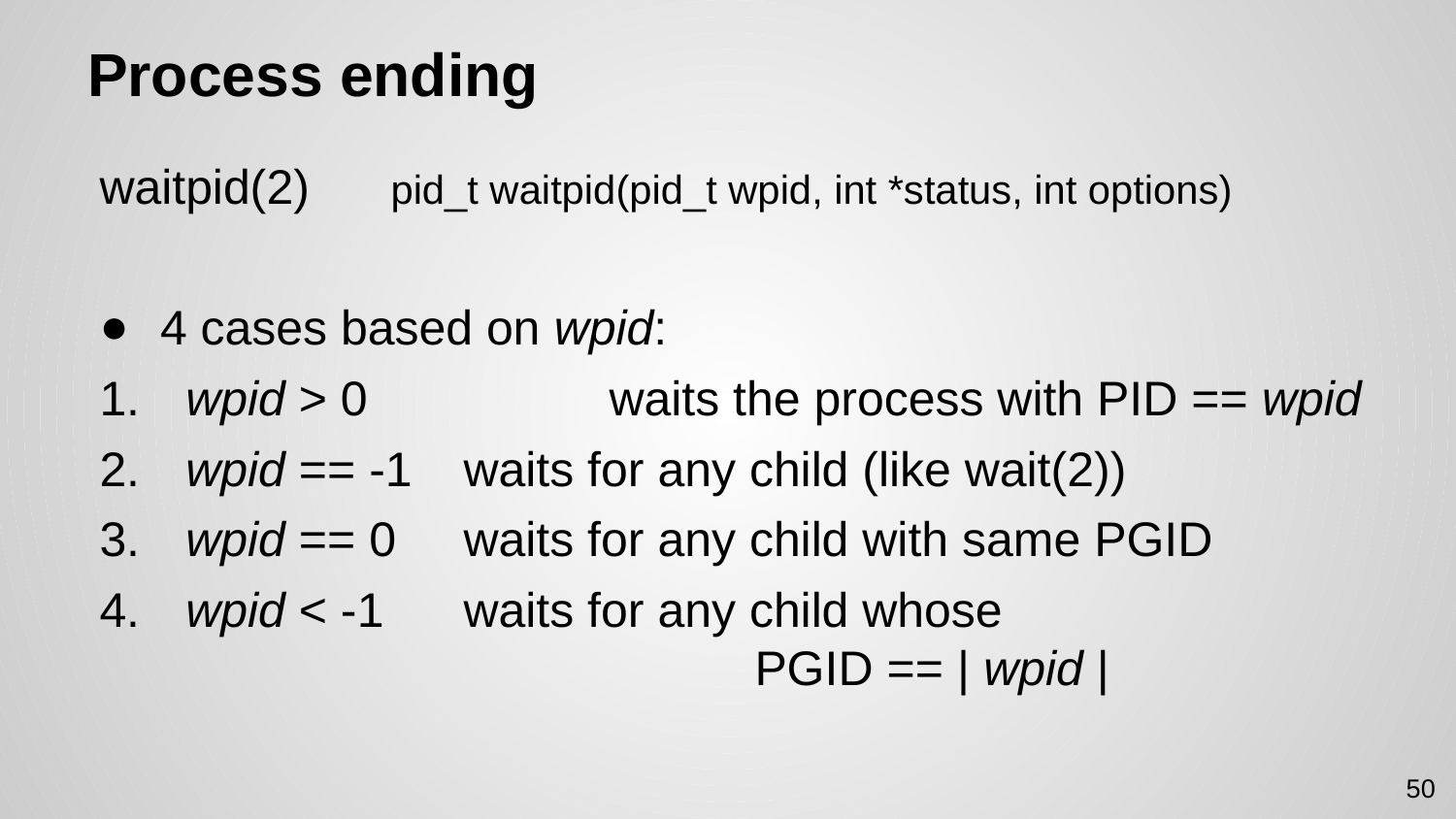

# Process ending
waitpid(2)	pid_t waitpid(pid_t wpid, int *status, int options)

4 cases based on wpid:
 wpid > 0		waits the process with PID == wpid
 wpid == -1	waits for any child (like wait(2))
 wpid == 0	waits for any child with same PGID
 wpid < -1	waits for any child whose
				PGID == | wpid |

50